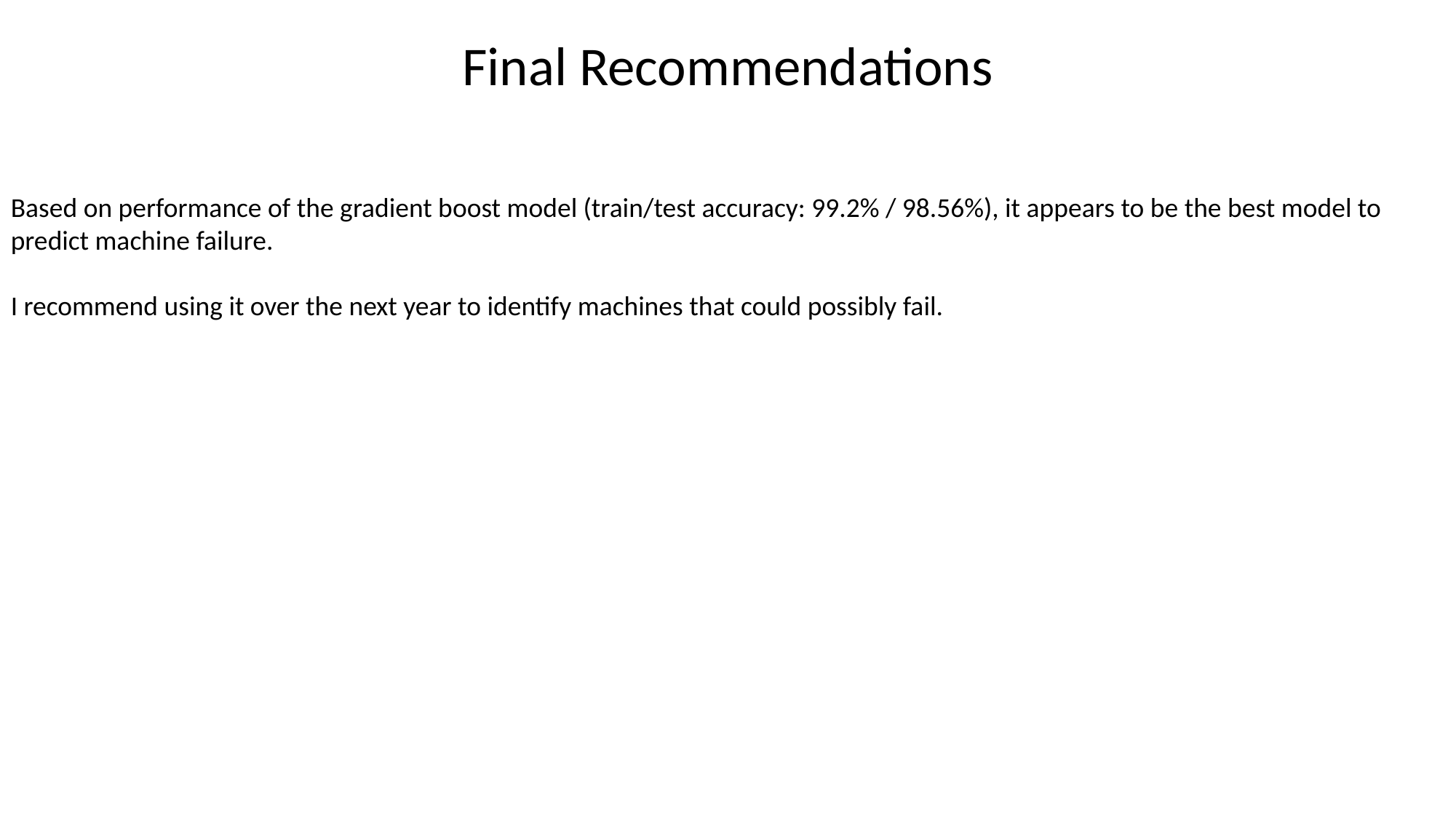

Final Recommendations

Based on performance of the gradient boost model (train/test accuracy: 99.2% / 98.56%), it appears to be the best model to predict machine failure.

I recommend using it over the next year to identify machines that could possibly fail.